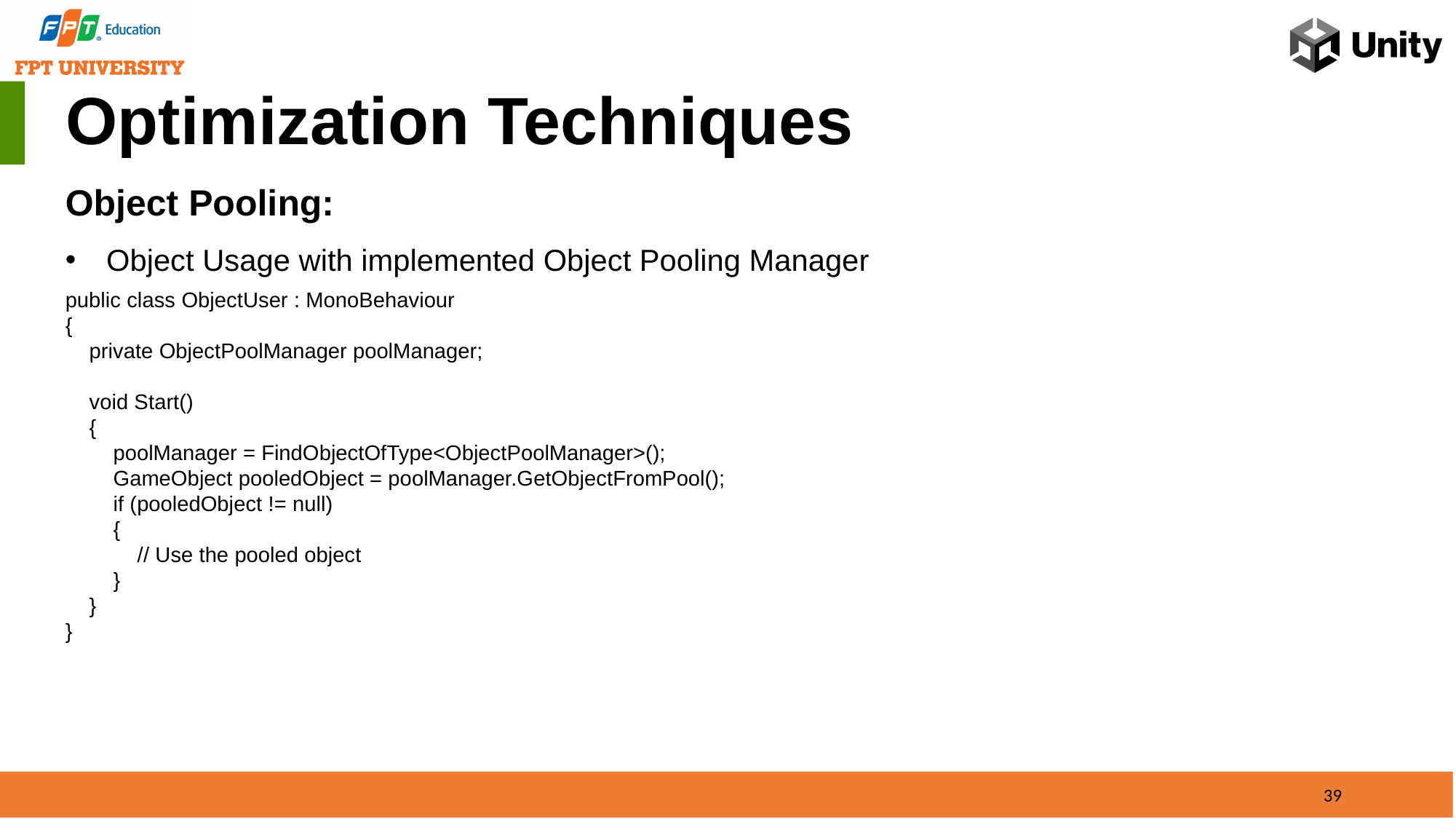

Optimization Techniques

Object Pooling:
Object Usage with implemented Object Pooling Manager
public class ObjectUser : MonoBehaviour
{
    private ObjectPoolManager poolManager;

    void Start()
    {
        poolManager = FindObjectOfType<ObjectPoolManager>();
        GameObject pooledObject = poolManager.GetObjectFromPool();
        if (pooledObject != null)
        {
            // Use the pooled object
        }
    }
}

39